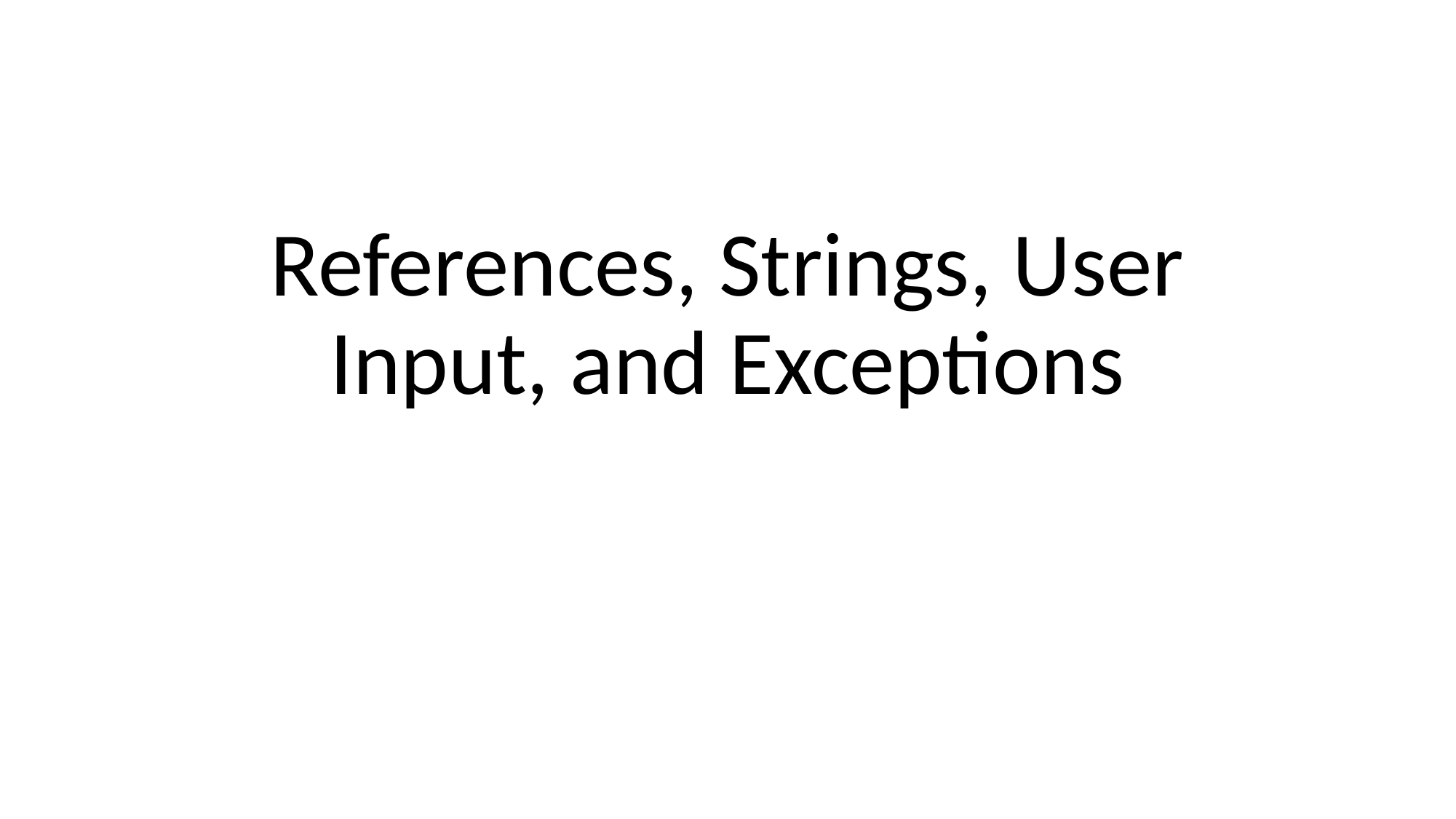

# References, Strings, User Input, and Exceptions